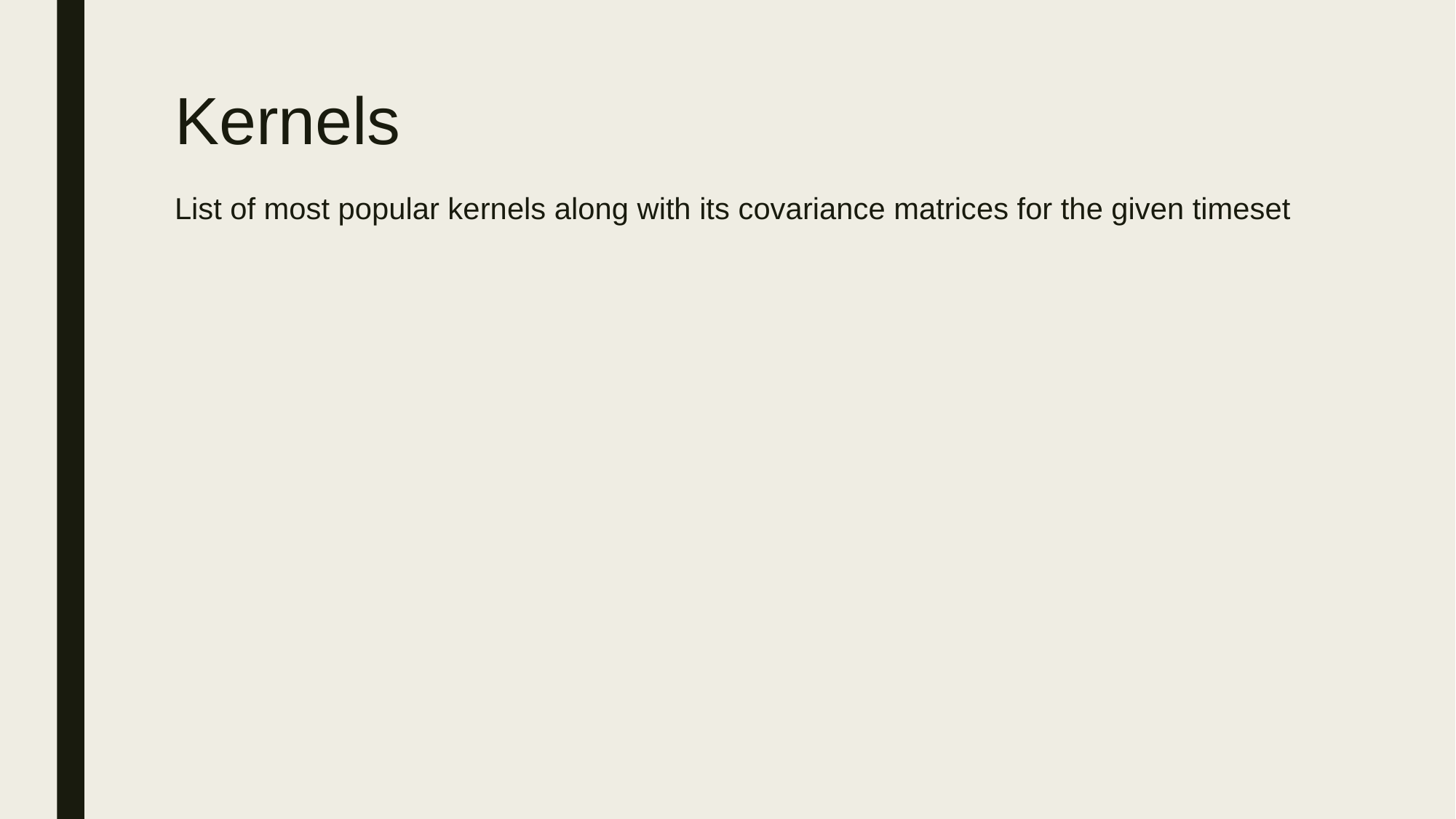

# Kernels
List of most popular kernels along with its covariance matrices for the given timeset